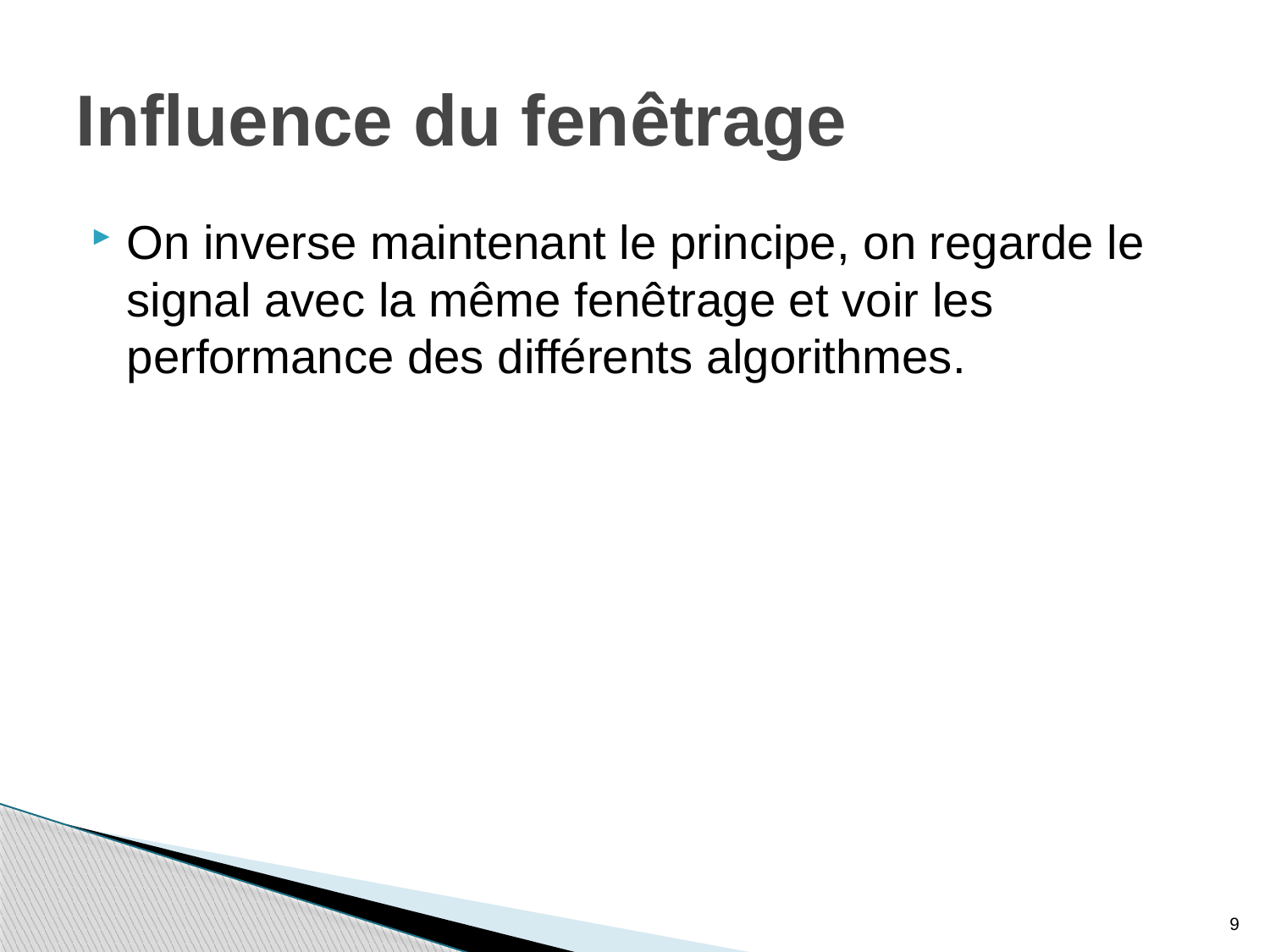

# Influence du fenêtrage
On inverse maintenant le principe, on regarde le signal avec la même fenêtrage et voir les performance des différents algorithmes.
9